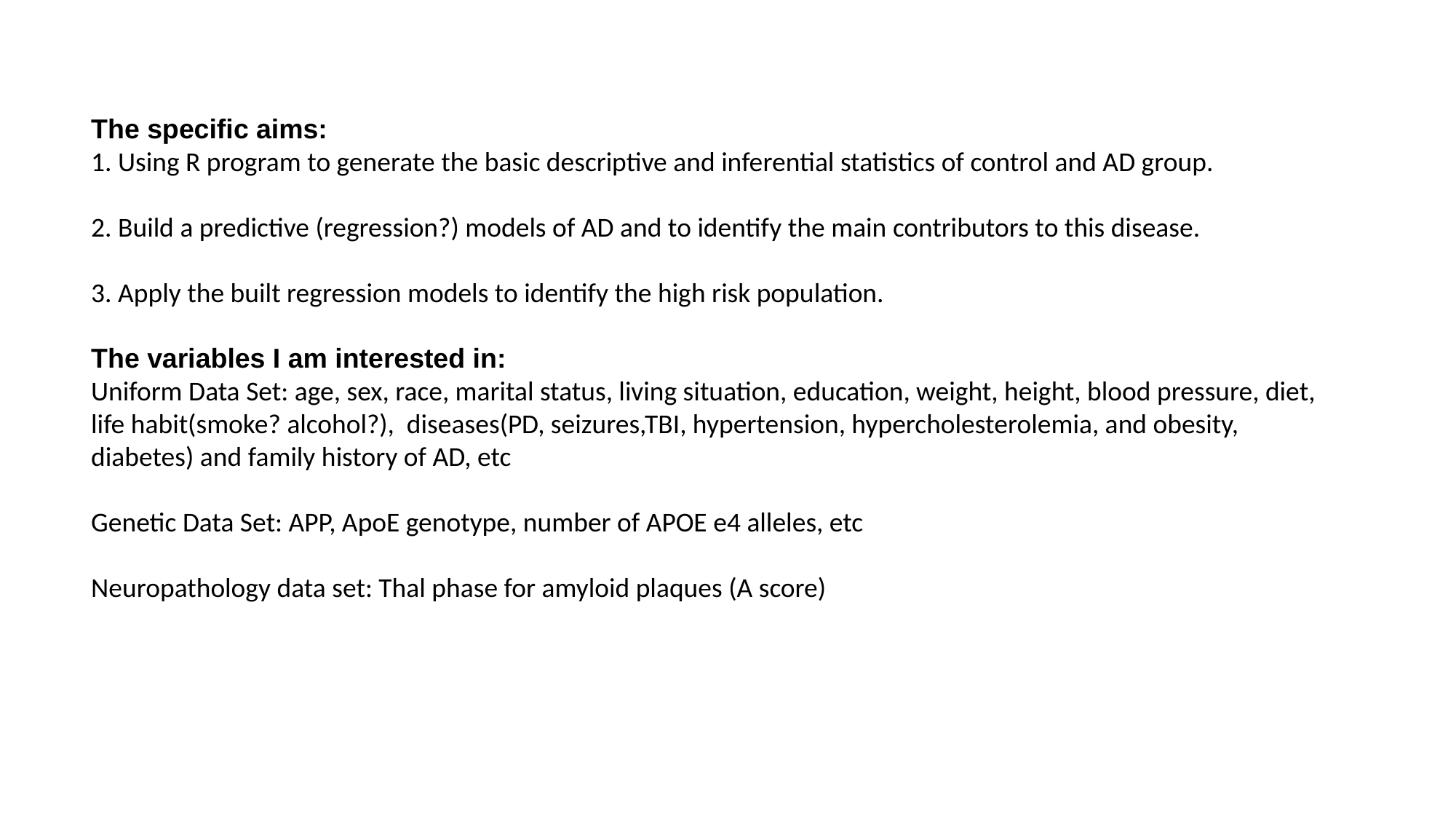

The specific aims:
1. Using R program to generate the basic descriptive and inferential statistics of control and AD group.

2. Build a predictive (regression?) models of AD and to identify the main contributors to this disease.

3. Apply the built regression models to identify the high risk population.

The variables I am interested in:
Uniform Data Set: age, sex, race, marital status, living situation, education, weight, height, blood pressure, diet, life habit(smoke? alcohol?),  diseases(PD, seizures,TBI, hypertension, hypercholesterolemia, and obesity, diabetes) and family history of AD, etc

Genetic Data Set: APP, ApoE genotype, number of APOE e4 alleles, etc

Neuropathology data set: Thal phase for amyloid plaques (A score)